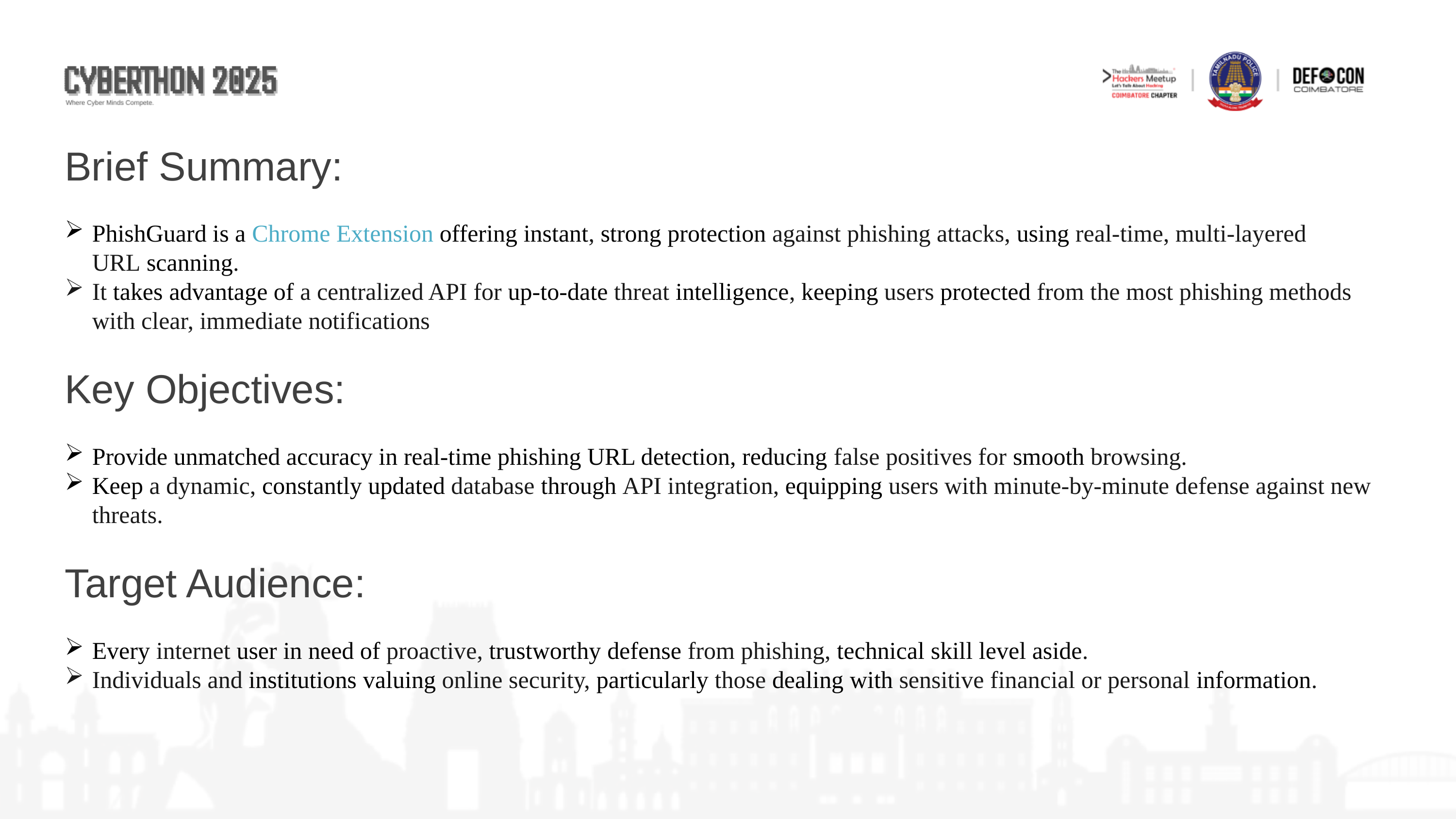

Brief Summary:

PhishGuard is a Chrome Extension offering instant, strong protection against phishing attacks, using real-time, multi-layered URL scanning.
It takes advantage of a centralized API for up-to-date threat intelligence, keeping users protected from the most phishing methods with clear, immediate notifications

Key Objectives:

Provide unmatched accuracy in real-time phishing URL detection, reducing false positives for smooth browsing.
Keep a dynamic, constantly updated database through API integration, equipping users with minute-by-minute defense against new threats.

Target Audience:

Every internet user in need of proactive, trustworthy defense from phishing, technical skill level aside.
Individuals and institutions valuing online security, particularly those dealing with sensitive financial or personal information.